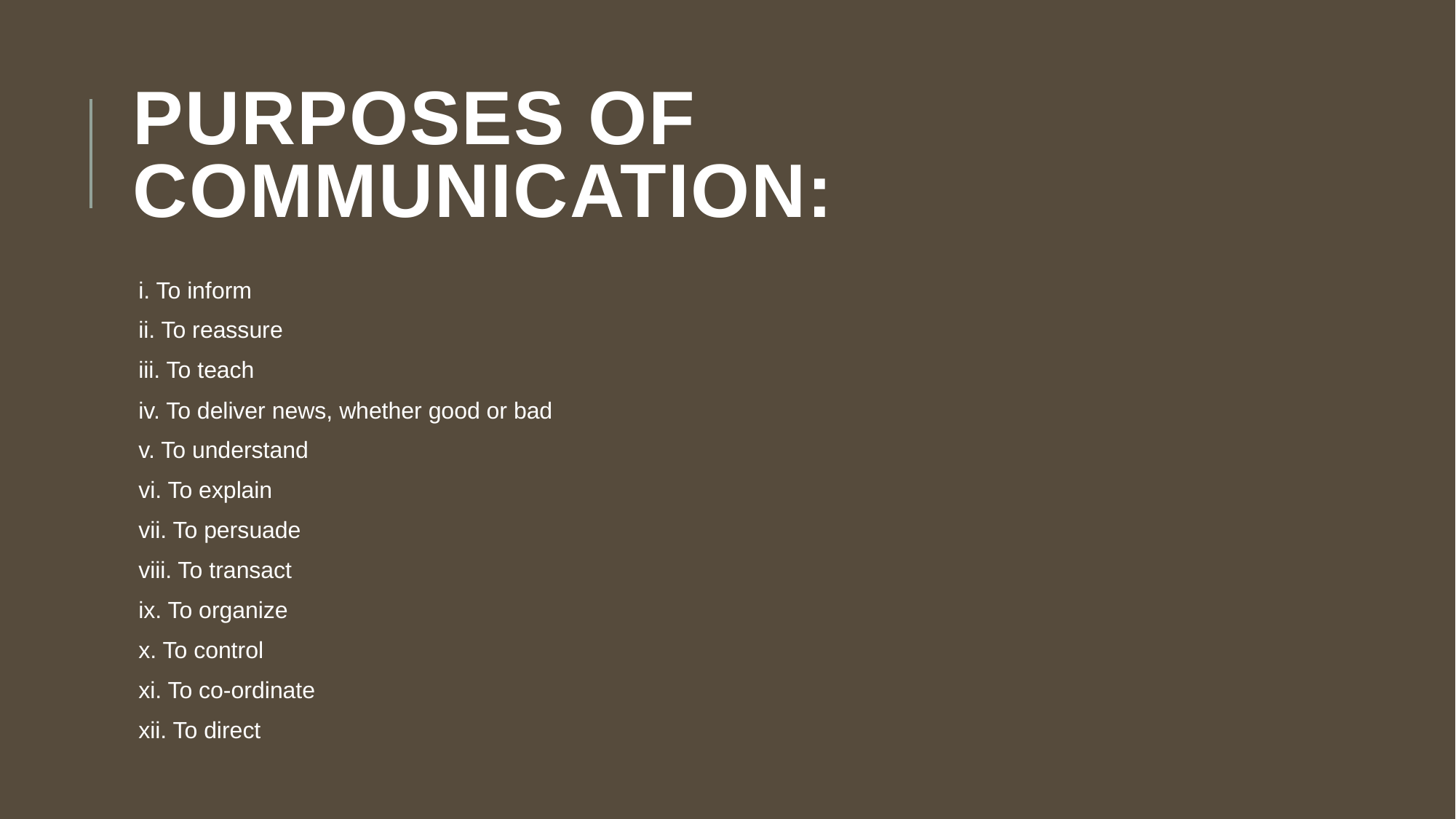

# Purposes of Communication:
i. To inform
ii. To reassure
iii. To teach
iv. To deliver news, whether good or bad
v. To understand
vi. To explain
vii. To persuade
viii. To transact
ix. To organize
x. To control
xi. To co-ordinate
xii. To direct